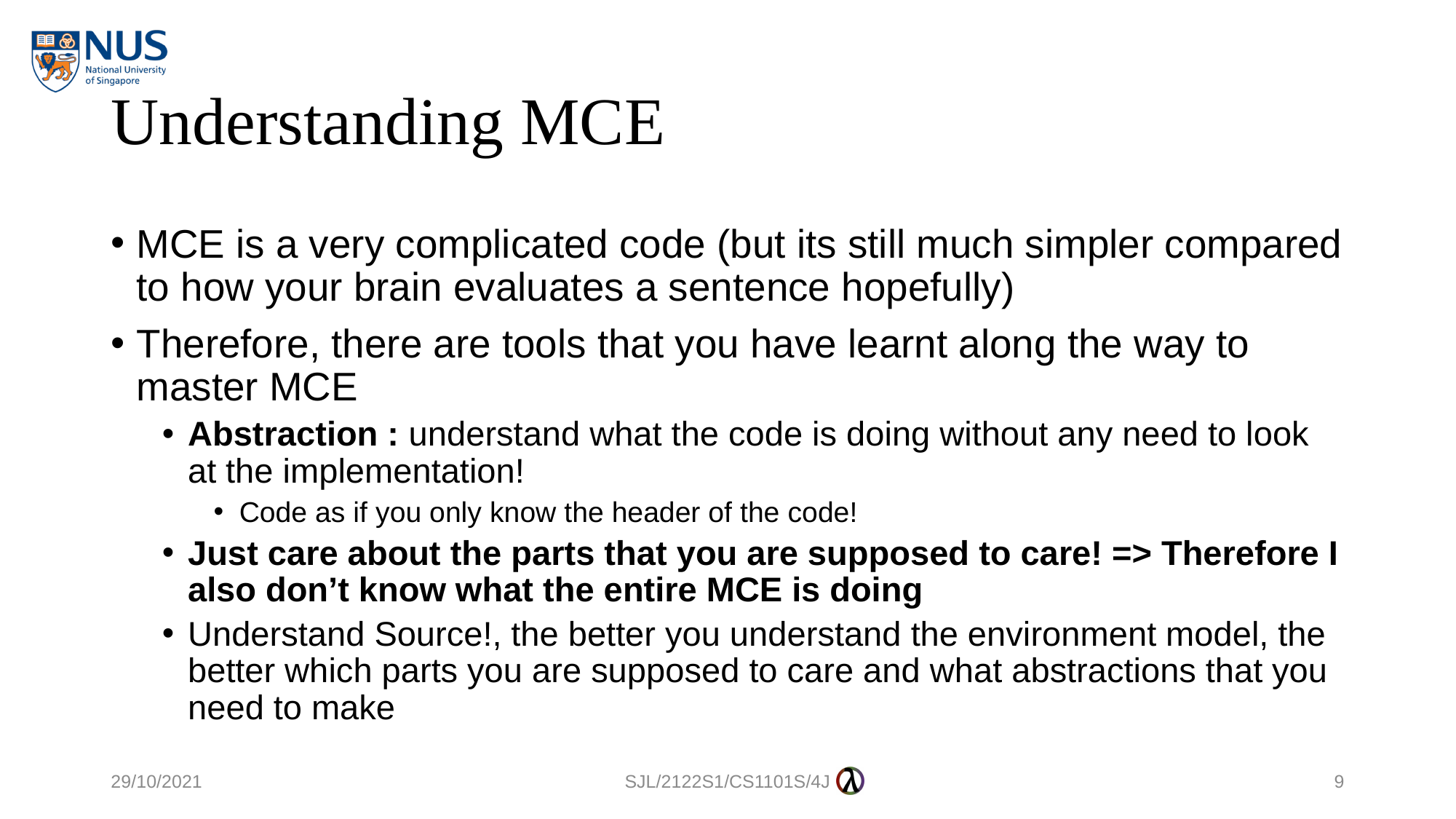

# Understanding MCE
MCE is a very complicated code (but its still much simpler compared to how your brain evaluates a sentence hopefully)
Therefore, there are tools that you have learnt along the way to master MCE
Abstraction : understand what the code is doing without any need to look at the implementation!
Code as if you only know the header of the code!
Just care about the parts that you are supposed to care! => Therefore I also don’t know what the entire MCE is doing
Understand Source!, the better you understand the environment model, the better which parts you are supposed to care and what abstractions that you need to make
29/10/2021
SJL/2122S1/CS1101S/4J
9